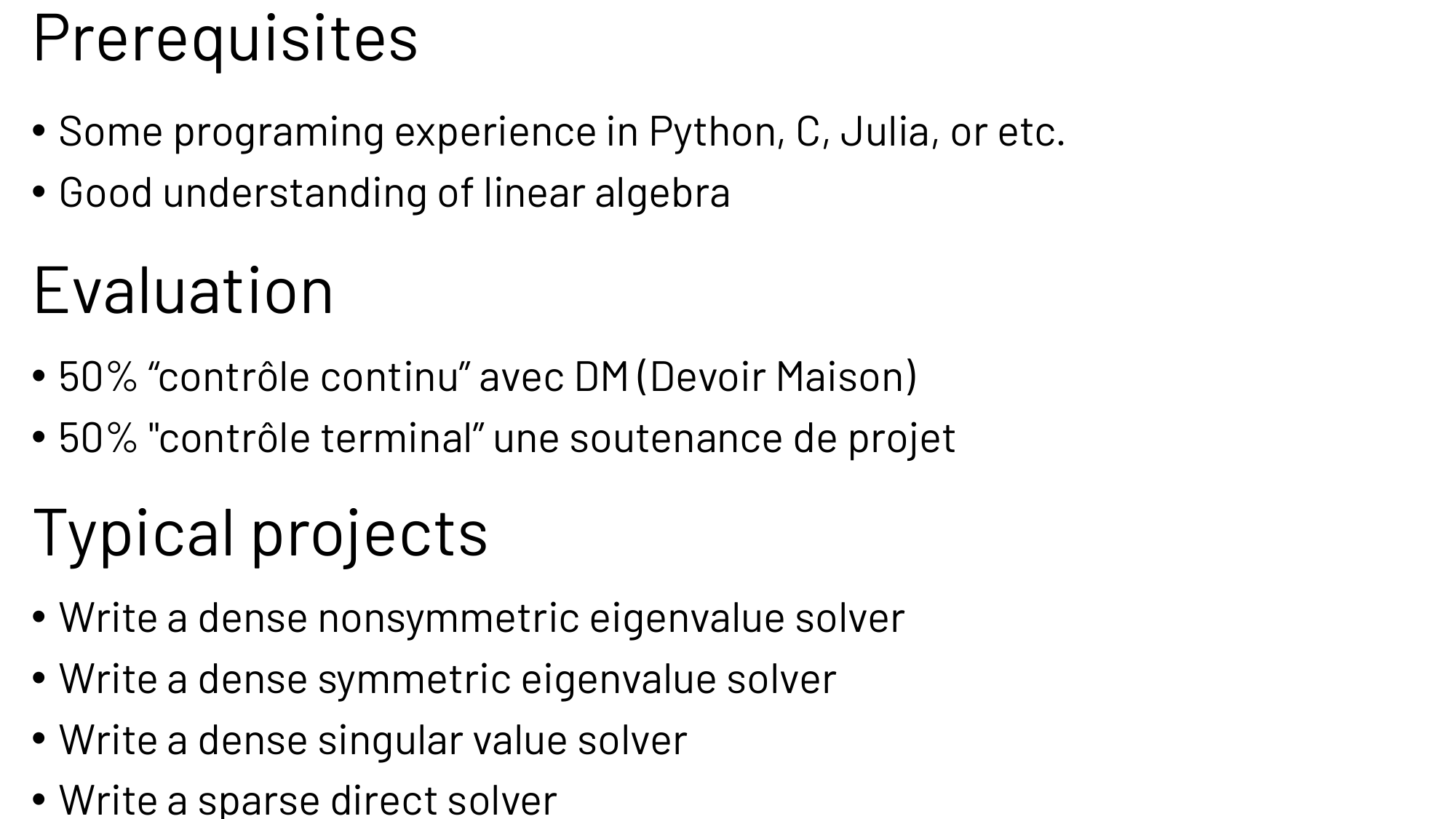

# Prerequisites
Some programing experience in Python, C, Julia, or etc.
Good understanding of linear algebra

Evaluation
50% “contrôle continu” avec DM (Devoir Maison)
50% "contrôle terminal” une soutenance de projet
Typical projects
Write a dense nonsymmetric eigenvalue solver
Write a dense symmetric eigenvalue solver
Write a dense singular value solver
Write a sparse direct solver